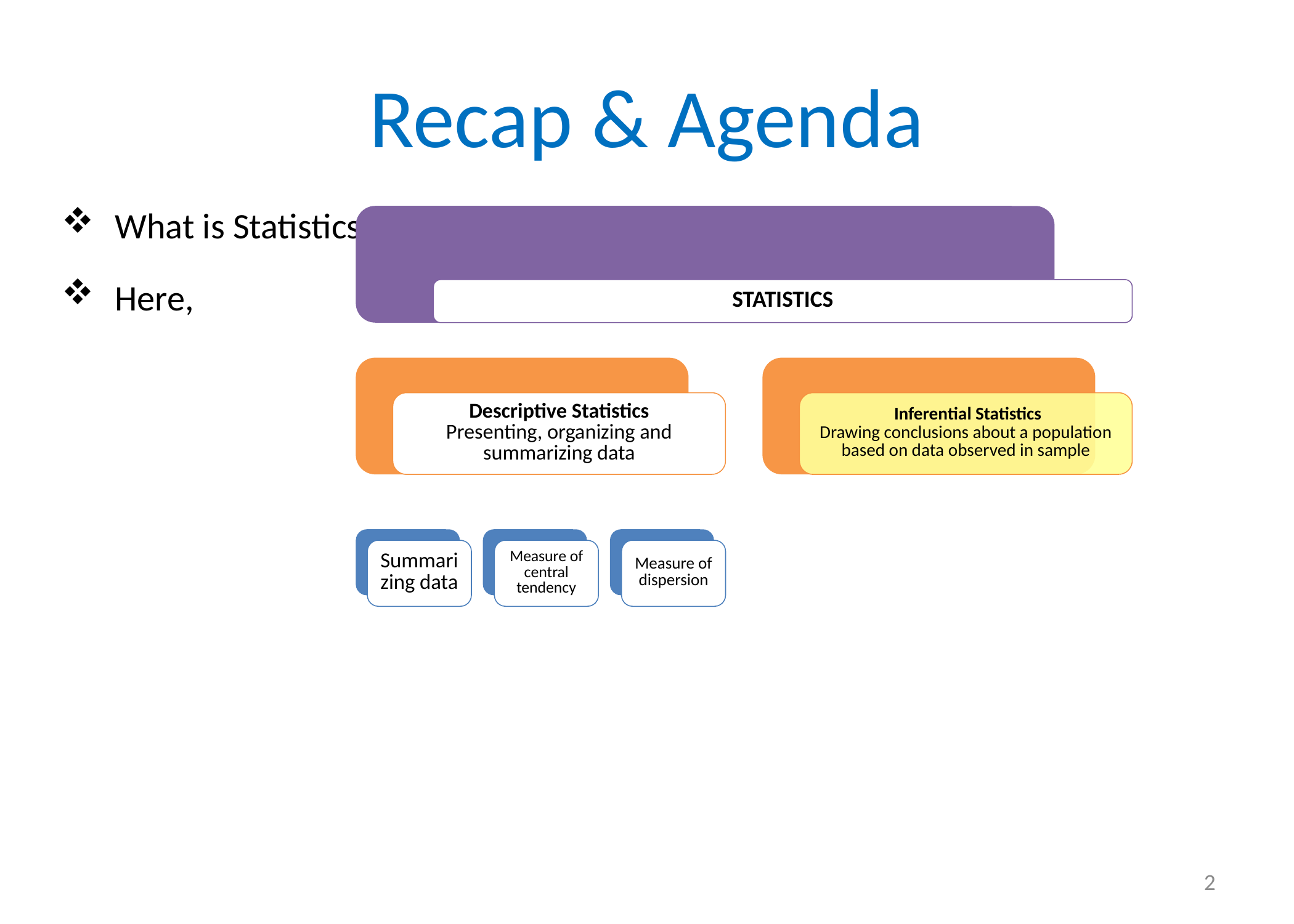

# Recap & Agenda
What is Statistics?
Here,

STATISTICS
Descriptive Statistics
Presenting, organizing and summarizing data
 Inferential Statistics
Drawing conclusions about a population based on data observed in sample
Measure of central tendency
Measure of dispersion
Summarizing data
2